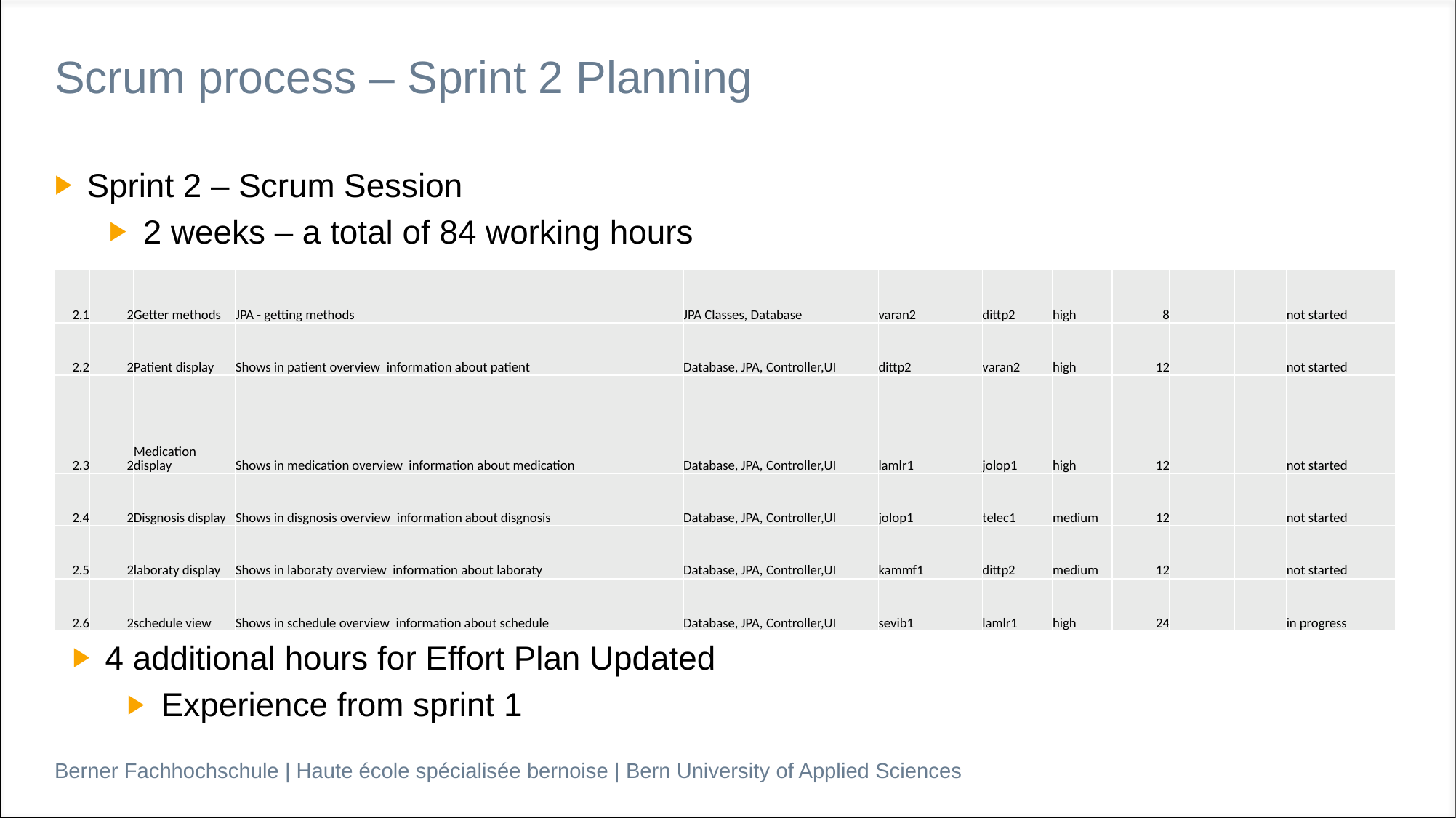

# Scrum process – Sprint 2 Planning
Sprint 2 – Scrum Session
2 weeks – a total of 84 working hours

| 2.1 | 2 | Getter methods | JPA - getting methods | JPA Classes, Database | varan2 | dittp2 | high | 8 |  |  | not started |
| --- | --- | --- | --- | --- | --- | --- | --- | --- | --- | --- | --- |
| 2.2 | 2 | Patient display | Shows in patient overview information about patient | Database, JPA, Controller,UI | dittp2 | varan2 | high | 12 |  |  | not started |
| 2.3 | 2 | Medication display | Shows in medication overview information about medication | Database, JPA, Controller,UI | lamlr1 | jolop1 | high | 12 |  |  | not started |
| 2.4 | 2 | Disgnosis display | Shows in disgnosis overview information about disgnosis | Database, JPA, Controller,UI | jolop1 | telec1 | medium | 12 |  |  | not started |
| 2.5 | 2 | laboraty display | Shows in laboraty overview information about laboraty | Database, JPA, Controller,UI | kammf1 | dittp2 | medium | 12 |  |  | not started |
| 2.6 | 2 | schedule view | Shows in schedule overview information about schedule | Database, JPA, Controller,UI | sevib1 | lamlr1 | high | 24 |  |  | in progress |
4 additional hours for Effort Plan Updated
Experience from sprint 1